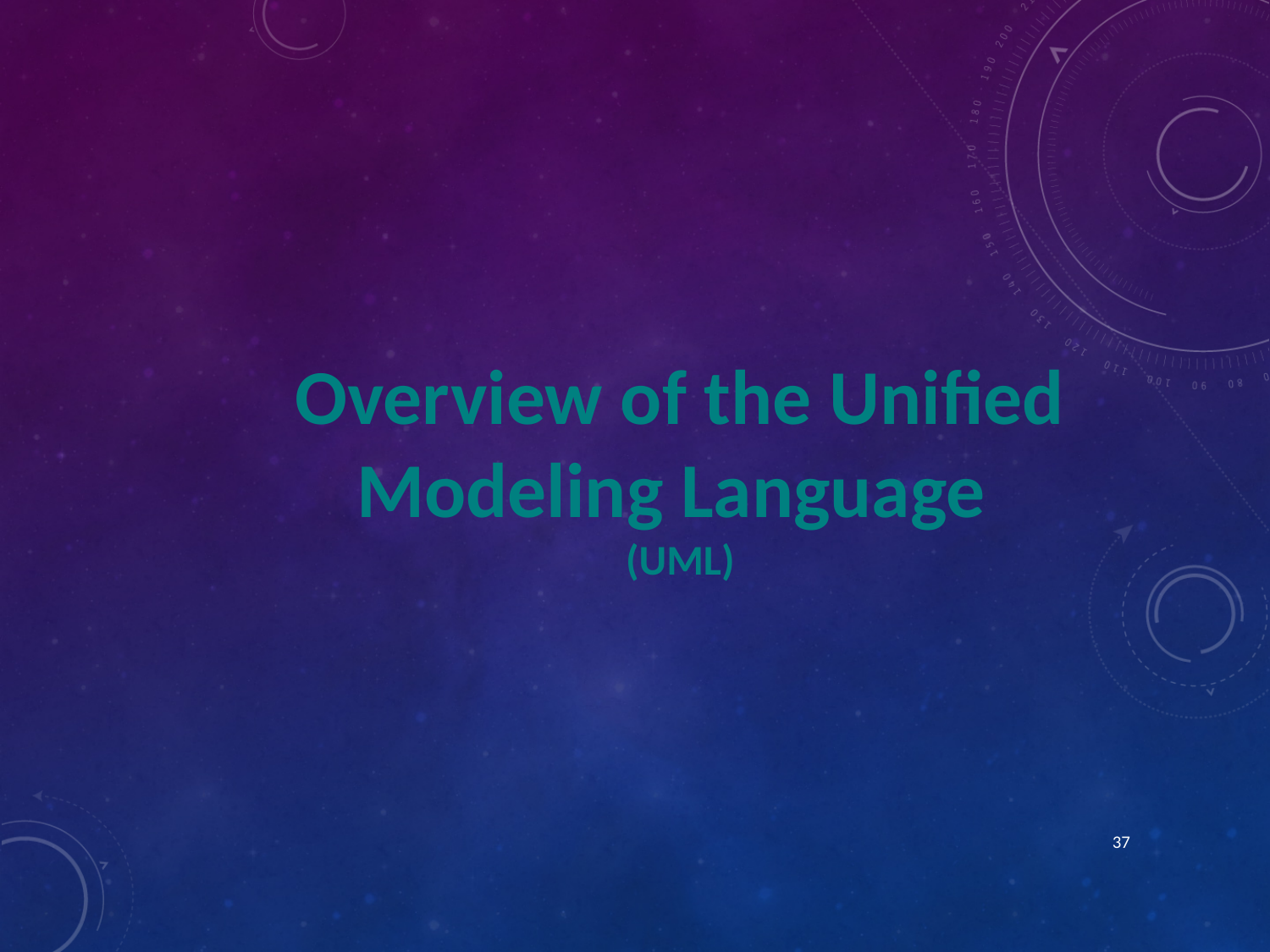

Overview of the Unified Modeling Language
(UML)

37